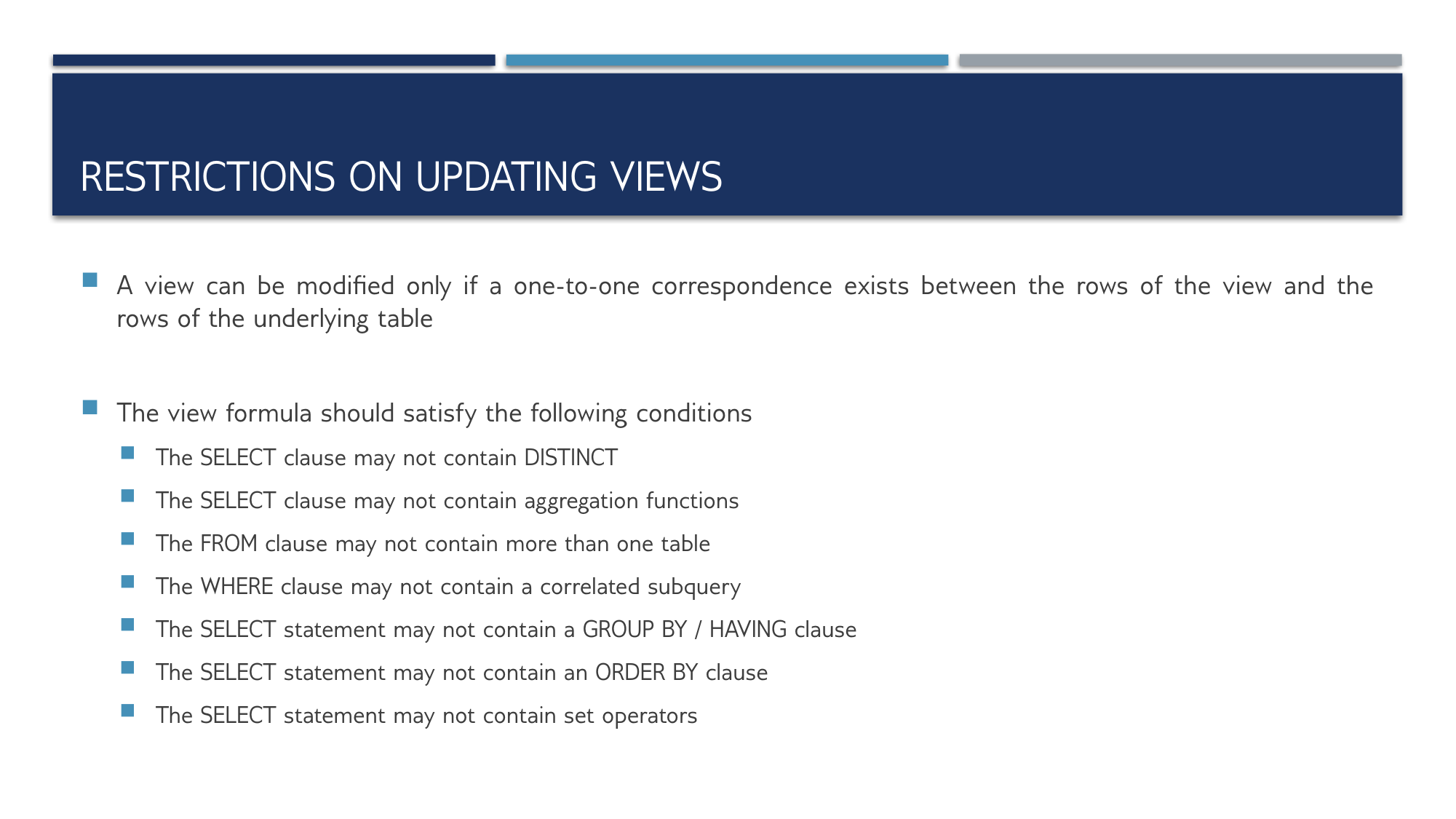

# restrictions on updating views
A view can be modified only if a one-to-one correspondence exists between the rows of the view and the rows of the underlying table

The view formula should satisfy the following conditions
The SELECT clause may not contain DISTINCT
The SELECT clause may not contain aggregation functions
The FROM clause may not contain more than one table
The WHERE clause may not contain a correlated subquery
The SELECT statement may not contain a GROUP BY / HAVING clause
The SELECT statement may not contain an ORDER BY clause
The SELECT statement may not contain set operators